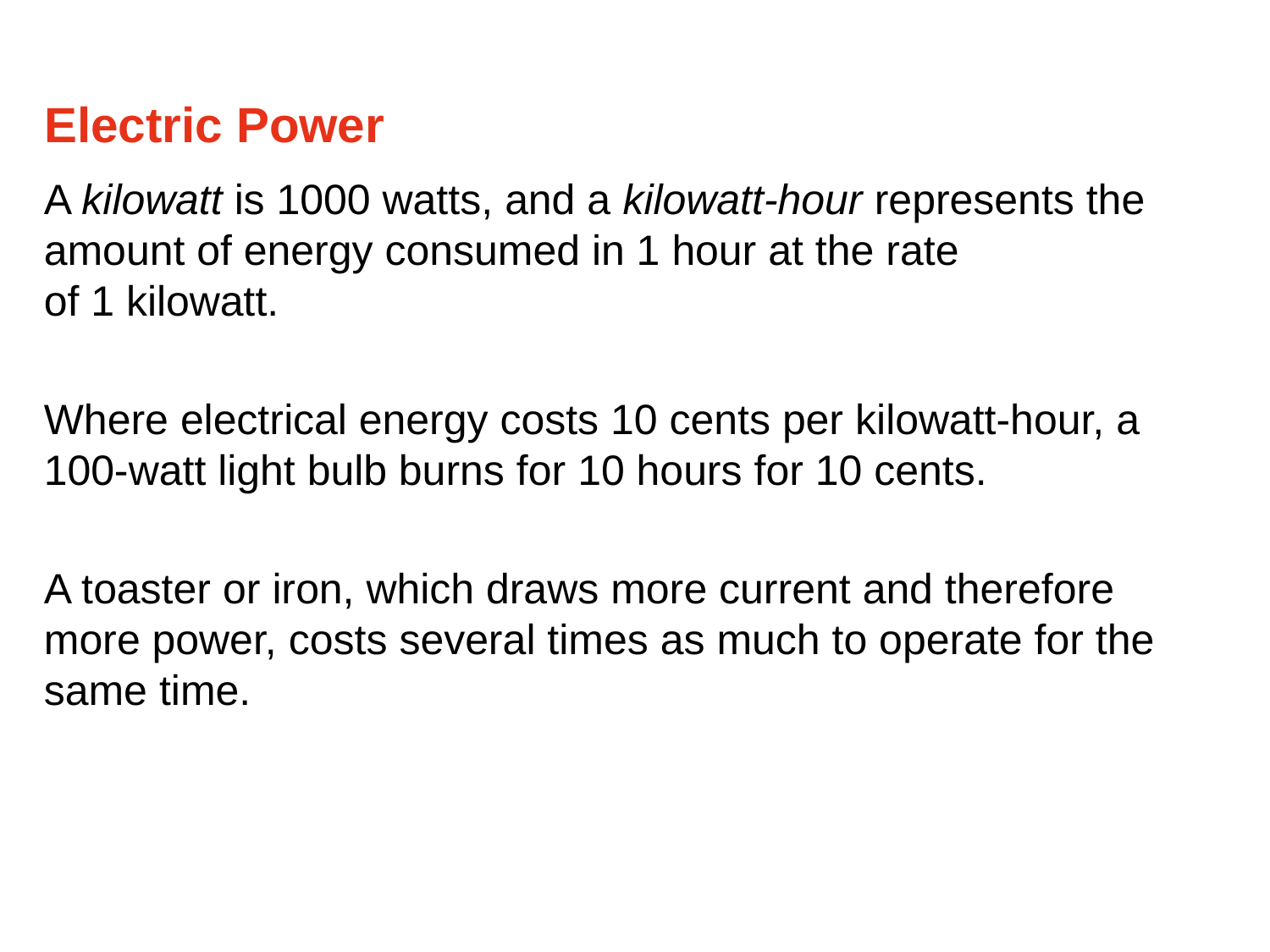

Electric Power
A kilowatt is 1000 watts, and a kilowatt-hour represents the amount of energy consumed in 1 hour at the rate
of 1 kilowatt.

Where electrical energy costs 10 cents per kilowatt-hour, a 100-watt light bulb burns for 10 hours for 10 cents.

A toaster or iron, which draws more current and therefore more power, costs several times as much to operate for the same time.